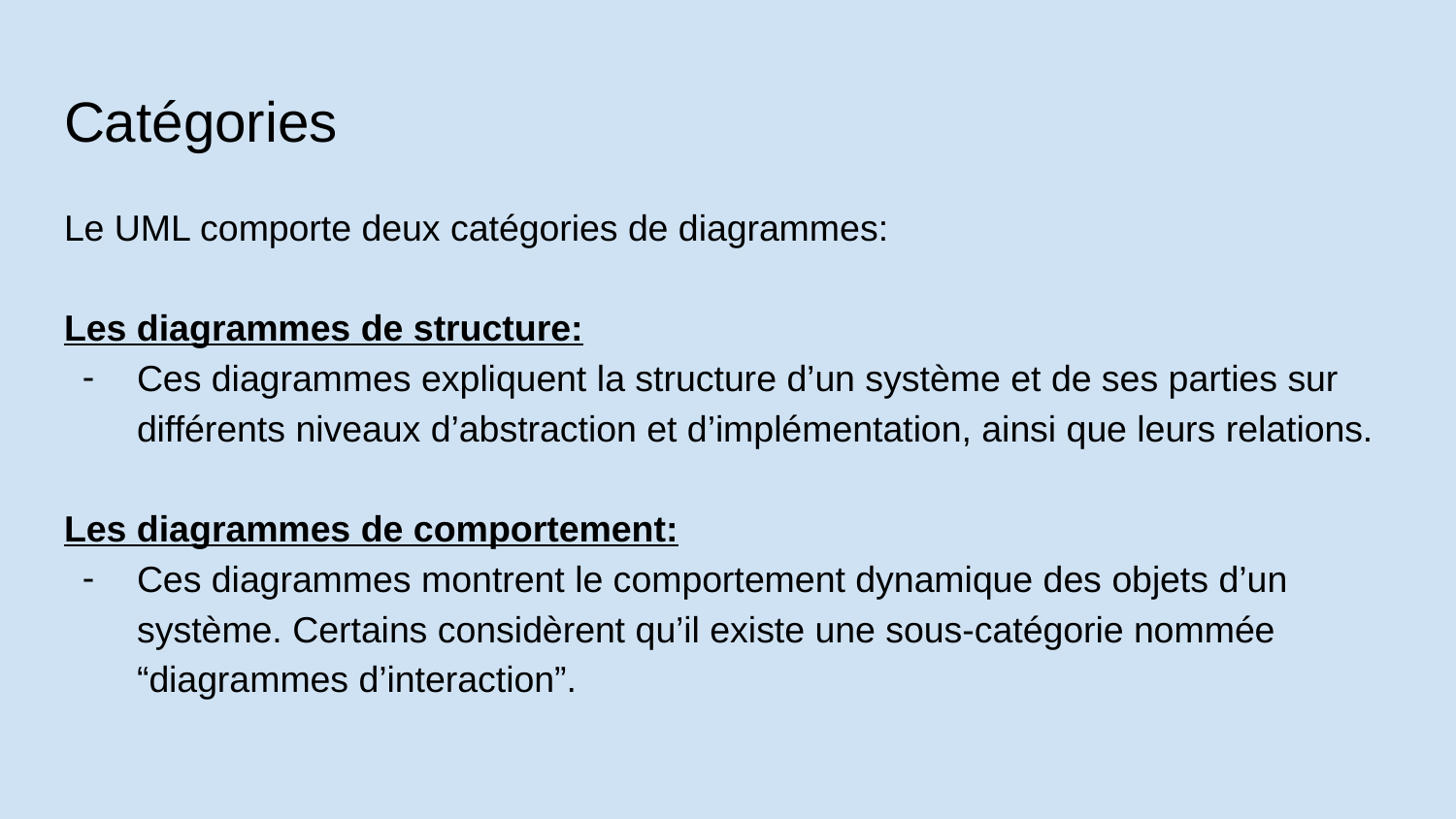

# Catégories
Le UML comporte deux catégories de diagrammes:

Les diagrammes de structure:
Ces diagrammes expliquent la structure d’un système et de ses parties sur différents niveaux d’abstraction et d’implémentation, ainsi que leurs relations.

Les diagrammes de comportement:
Ces diagrammes montrent le comportement dynamique des objets d’un système. Certains considèrent qu’il existe une sous-catégorie nommée “diagrammes d’interaction”.